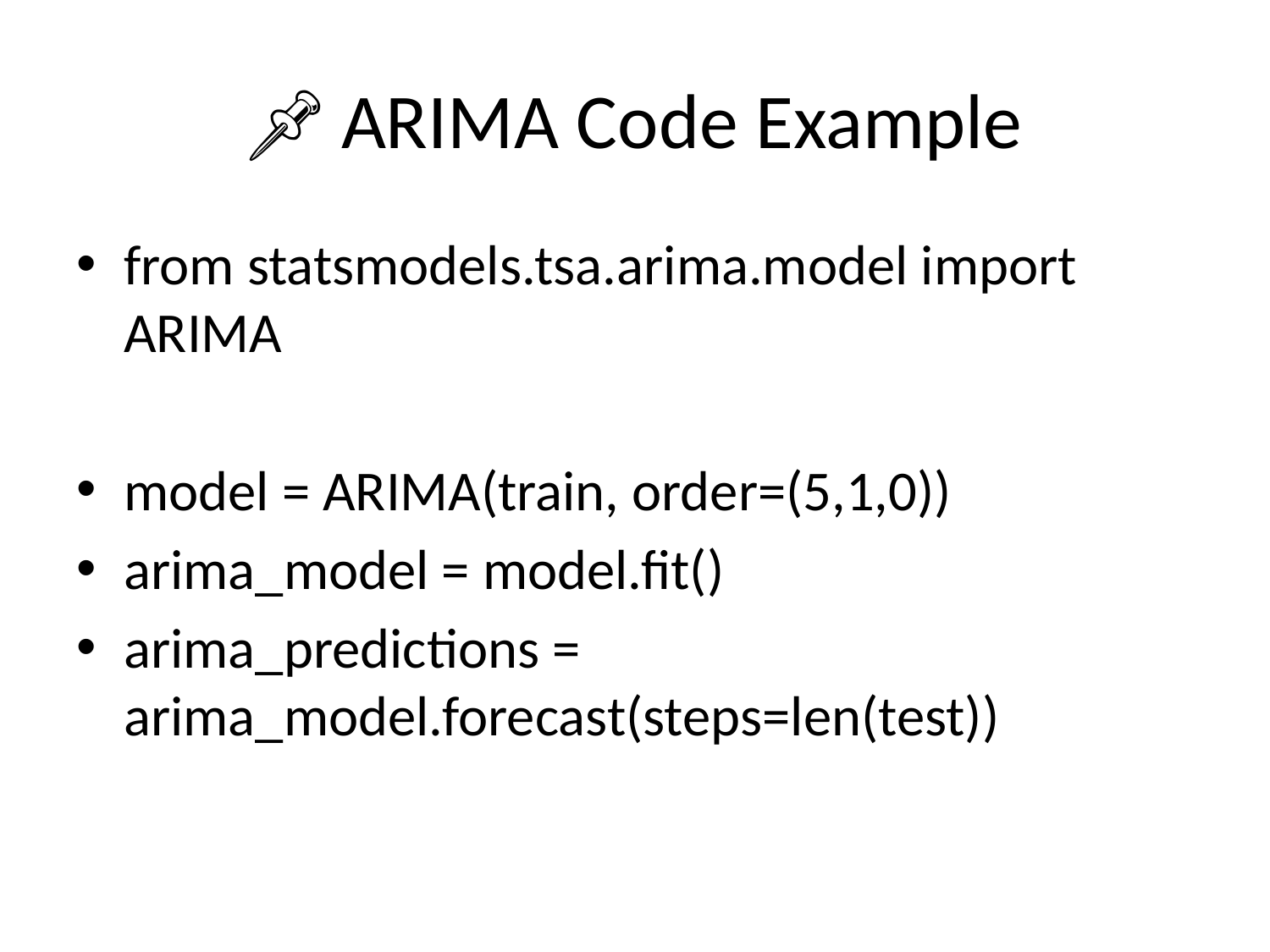

# 📌 ARIMA Code Example
from statsmodels.tsa.arima.model import ARIMA

model = ARIMA(train, order=(5,1,0))
arima_model = model.fit()
arima_predictions = arima_model.forecast(steps=len(test))